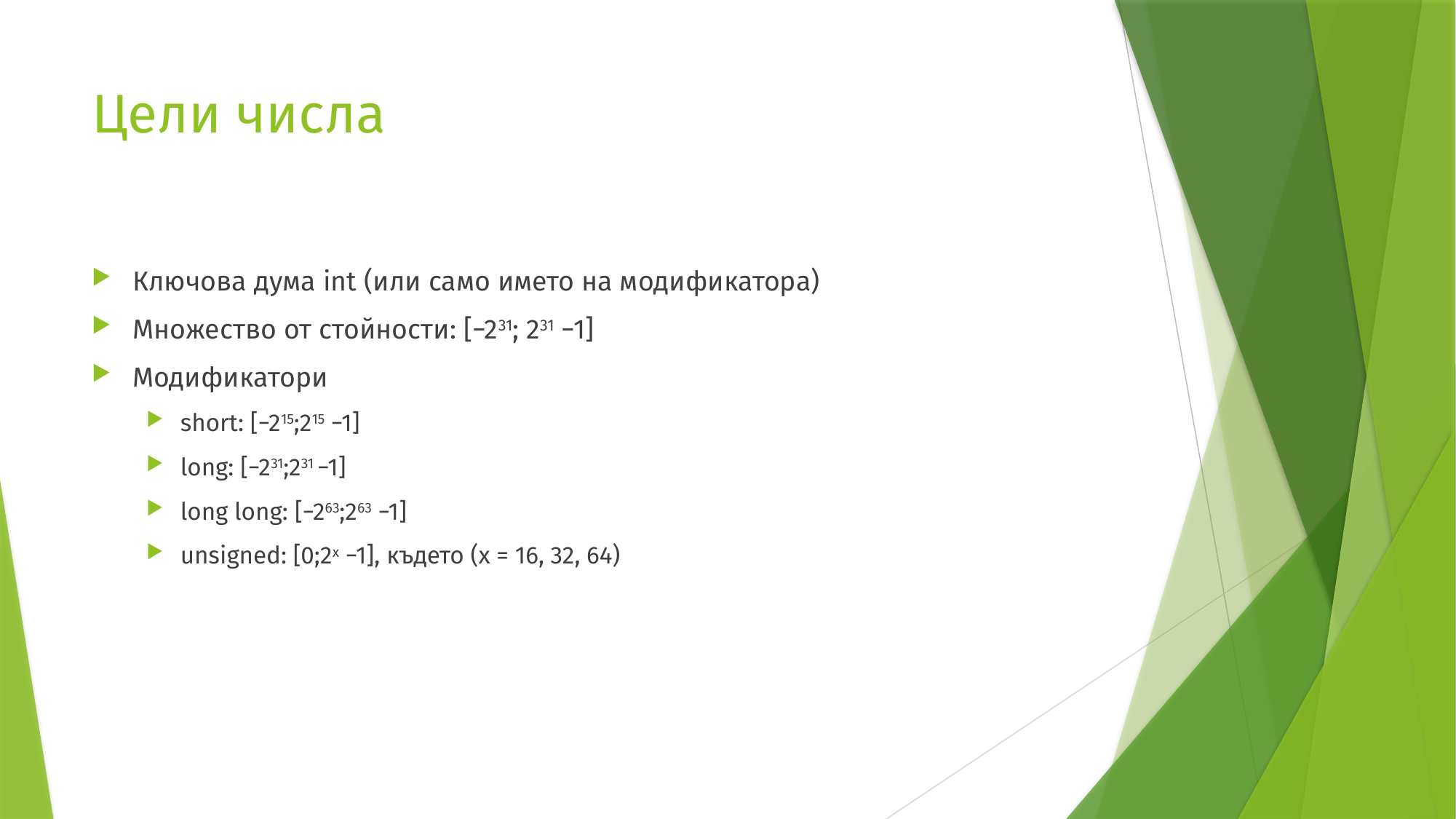

# Цели числа
Ключова дума int (или само името на модификатора)
Множество от стойности: [−231; 231 −1]
Модификатори
short: [−215;215 −1]
long: [−231;231 −1]
long long: [−263;263 −1]
unsigned: [0;2x −1], където (x = 16, 32, 64)